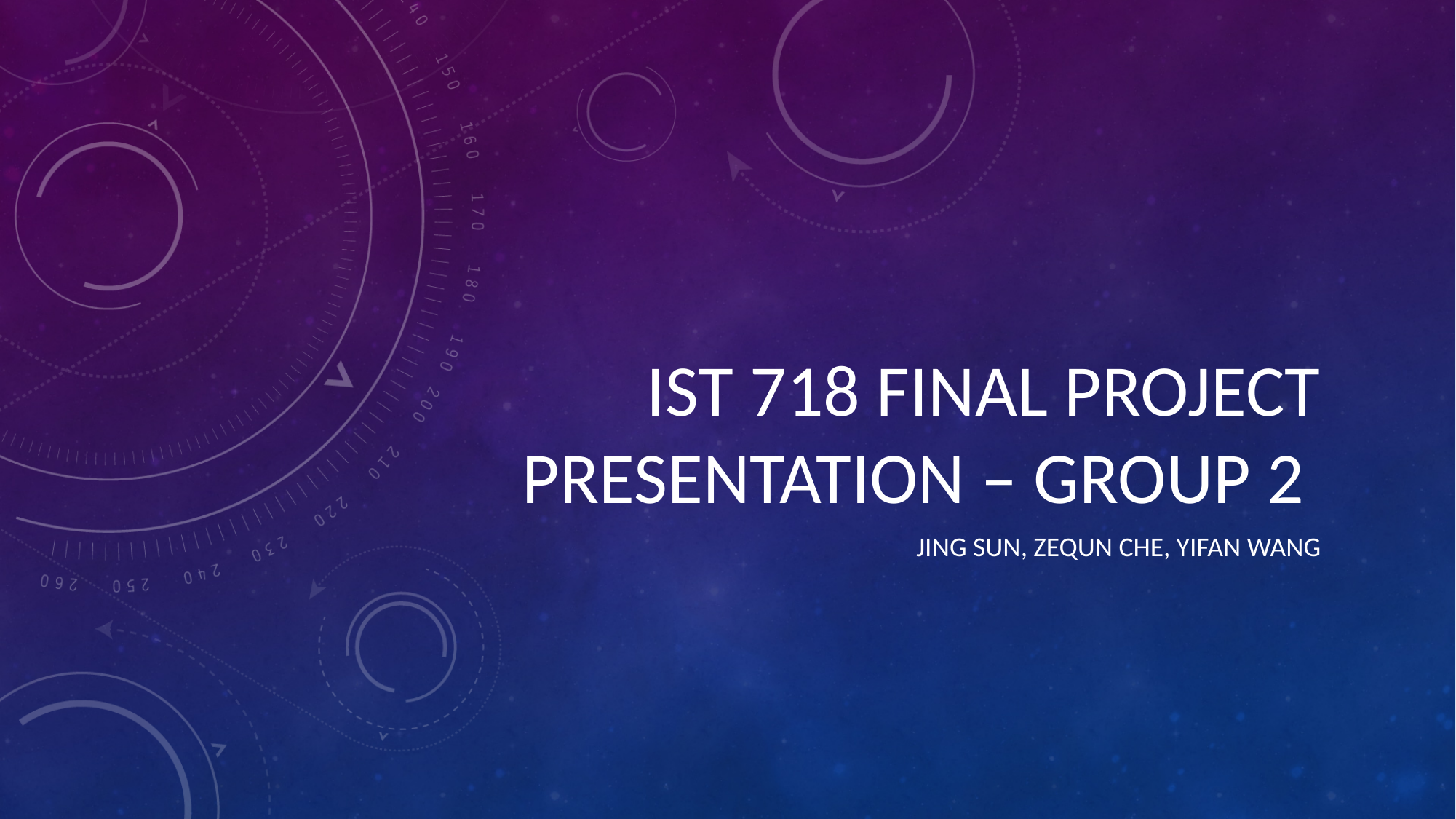

# IST 718 FINAL PROJECT PRESENTATION – GROUP 2
JING SUN, ZEQUN CHE, YIFAN WANG